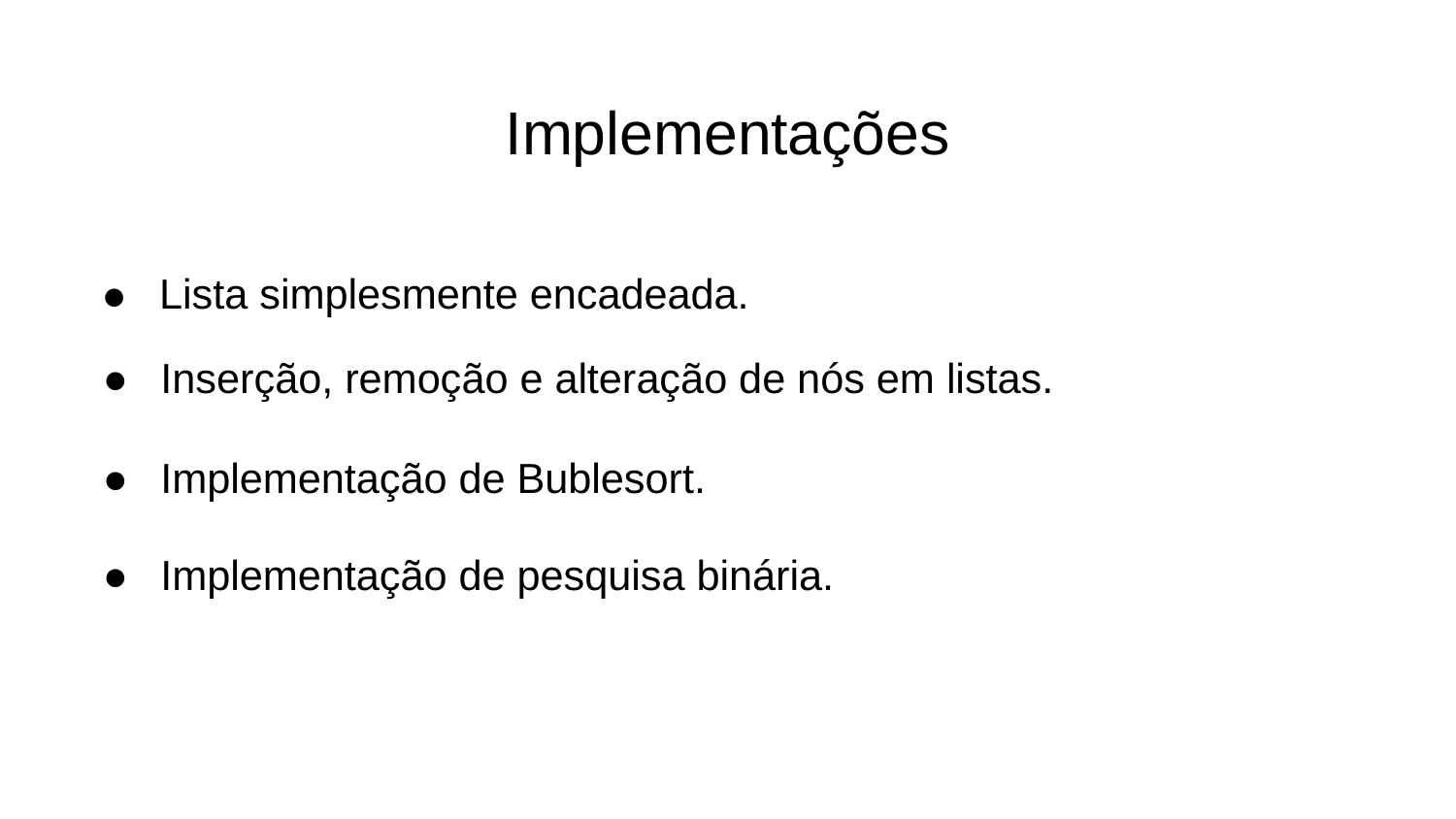

# Implementações
Lista simplesmente encadeada.
Inserção, remoção e alteração de nós em listas.
Implementação de Bublesort.
Implementação de pesquisa binária.